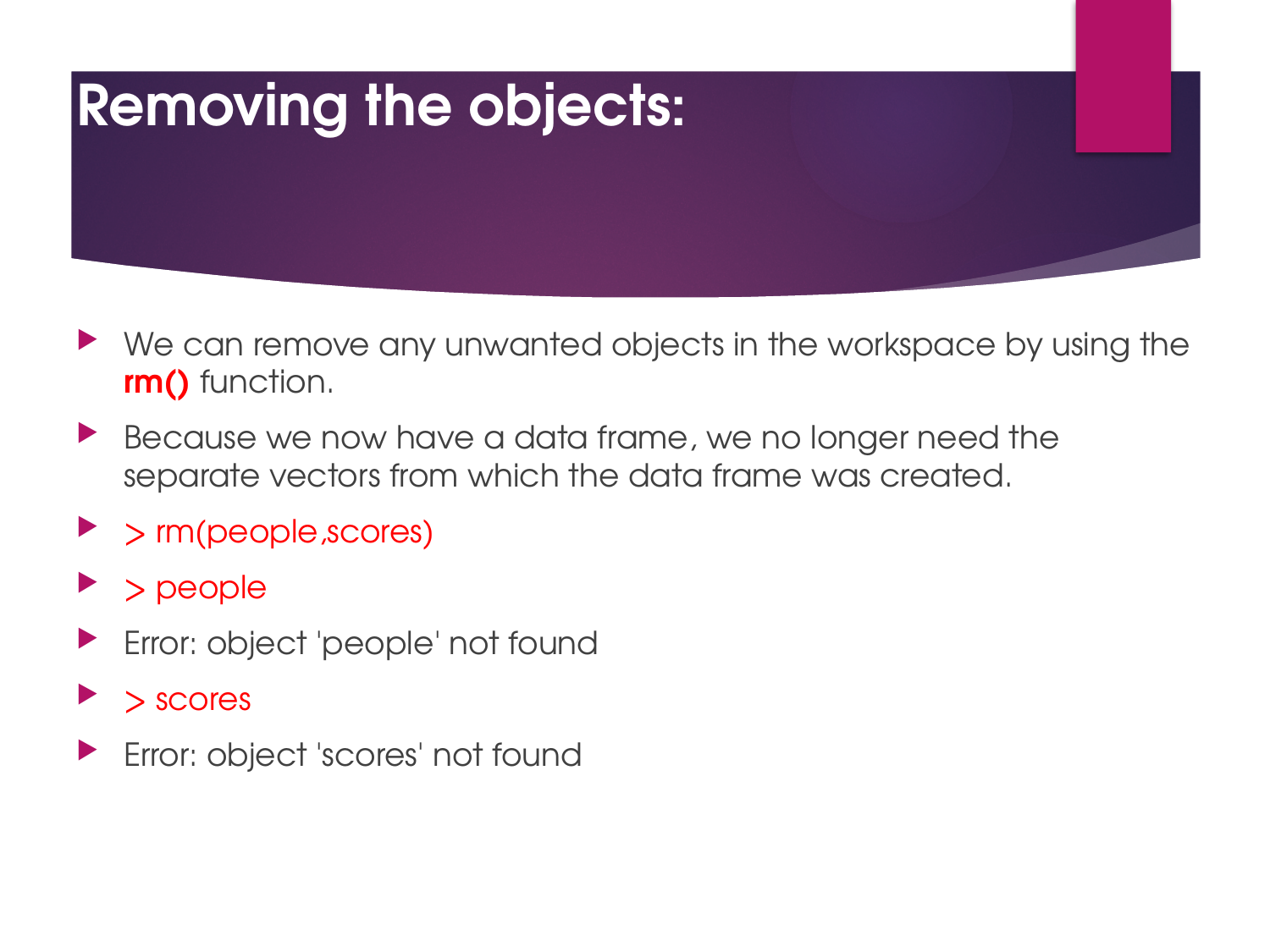

# Removing the objects:
We can remove any unwanted objects in the workspace by using the rm() function.
Because we now have a data frame, we no longer need the separate vectors from which the data frame was created.
> rm(people,scores)
> people
Error: object 'people' not found
> scores
Error: object 'scores' not found